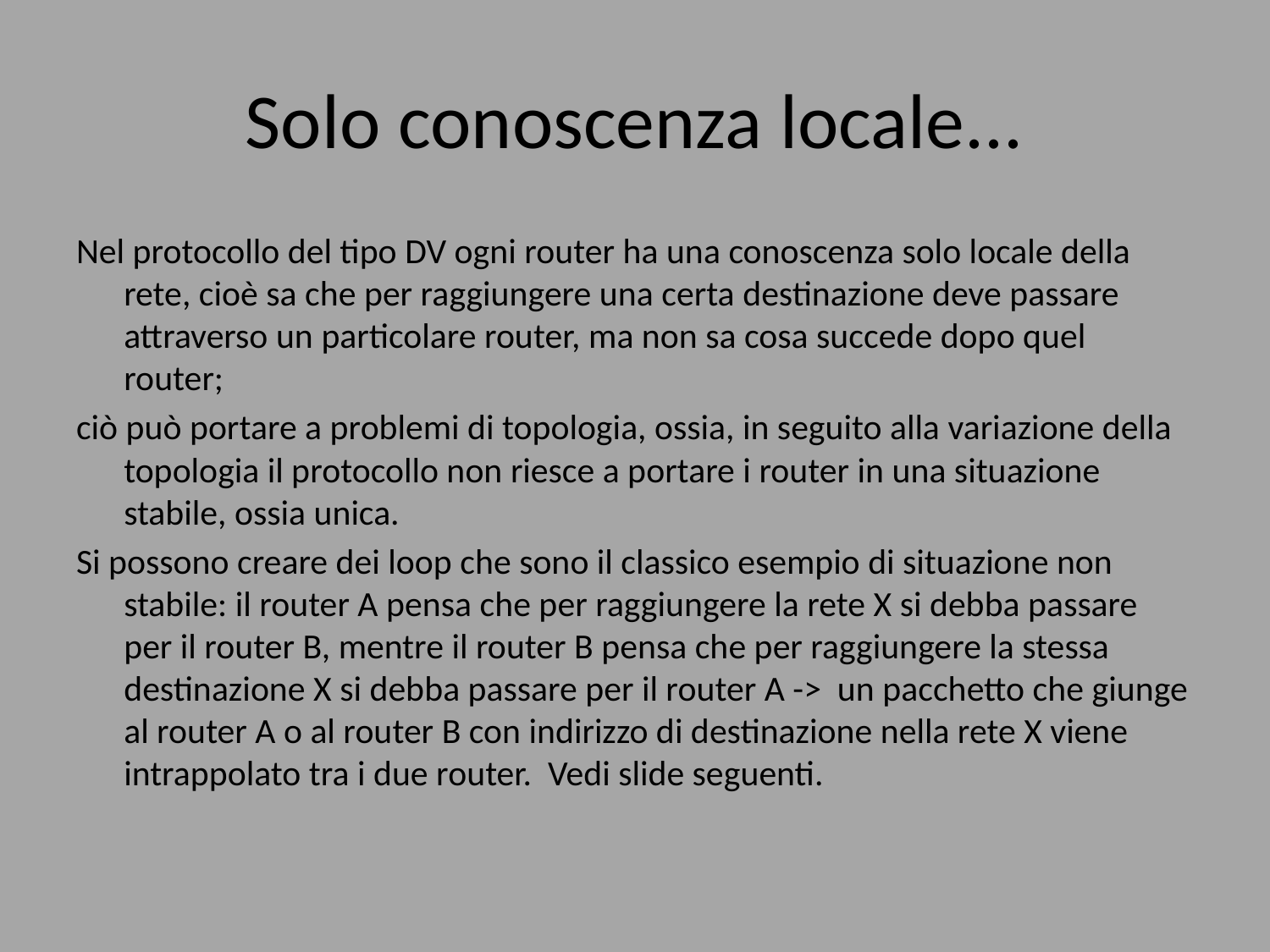

# Solo conoscenza locale...
Nel protocollo del tipo DV ogni router ha una conoscenza solo locale della rete, cioè sa che per raggiungere una certa destinazione deve passare attraverso un particolare router, ma non sa cosa succede dopo quel router;
ciò può portare a problemi di topologia, ossia, in seguito alla variazione della topologia il protocollo non riesce a portare i router in una situazione stabile, ossia unica.
Si possono creare dei loop che sono il classico esempio di situazione non stabile: il router A pensa che per raggiungere la rete X si debba passare per il router B, mentre il router B pensa che per raggiungere la stessa destinazione X si debba passare per il router A ->  un pacchetto che giunge al router A o al router B con indirizzo di destinazione nella rete X viene intrappolato tra i due router.  Vedi slide seguenti.